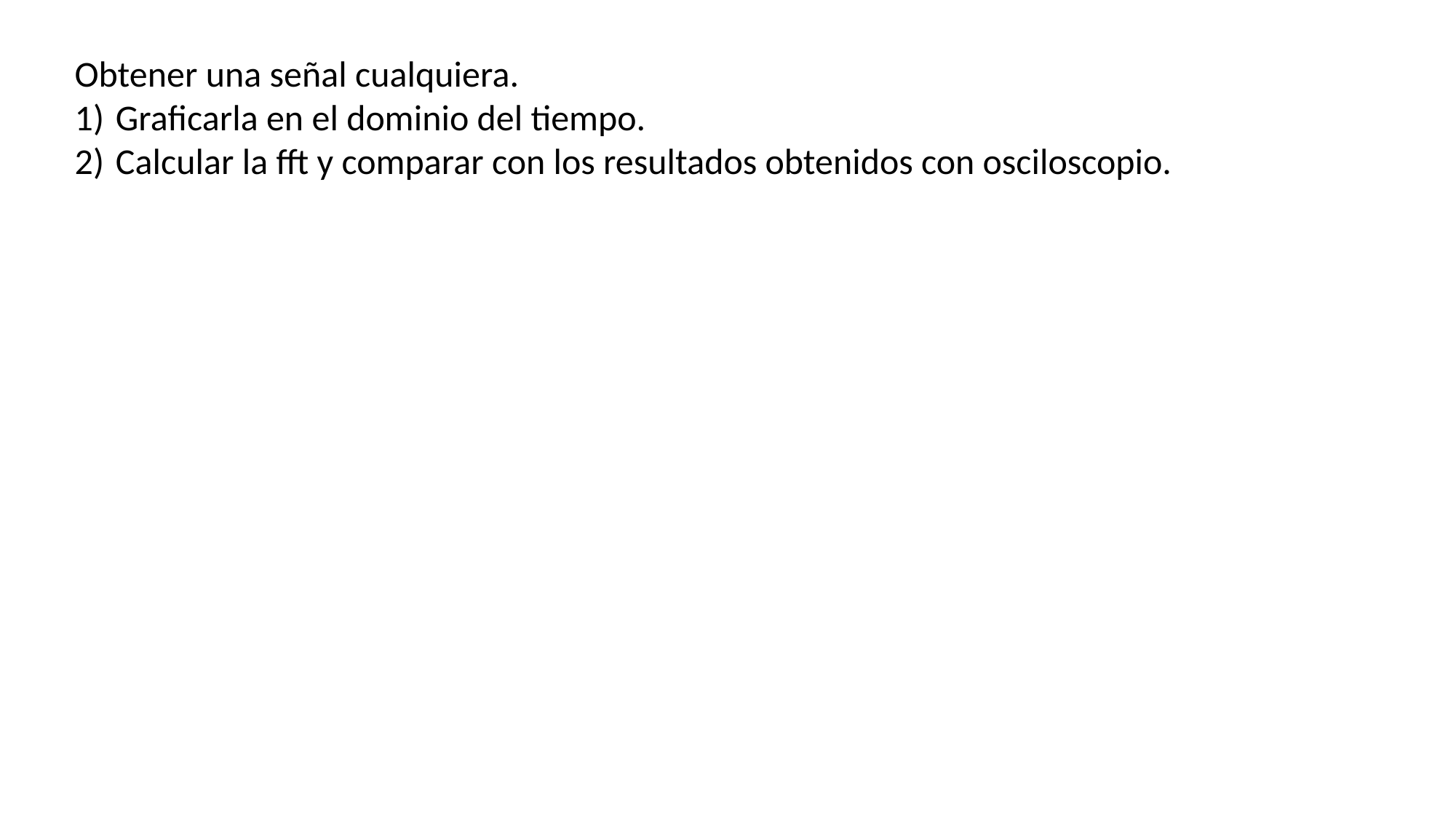

Obtener una señal cualquiera.
Graficarla en el dominio del tiempo.
Calcular la fft y comparar con los resultados obtenidos con osciloscopio.